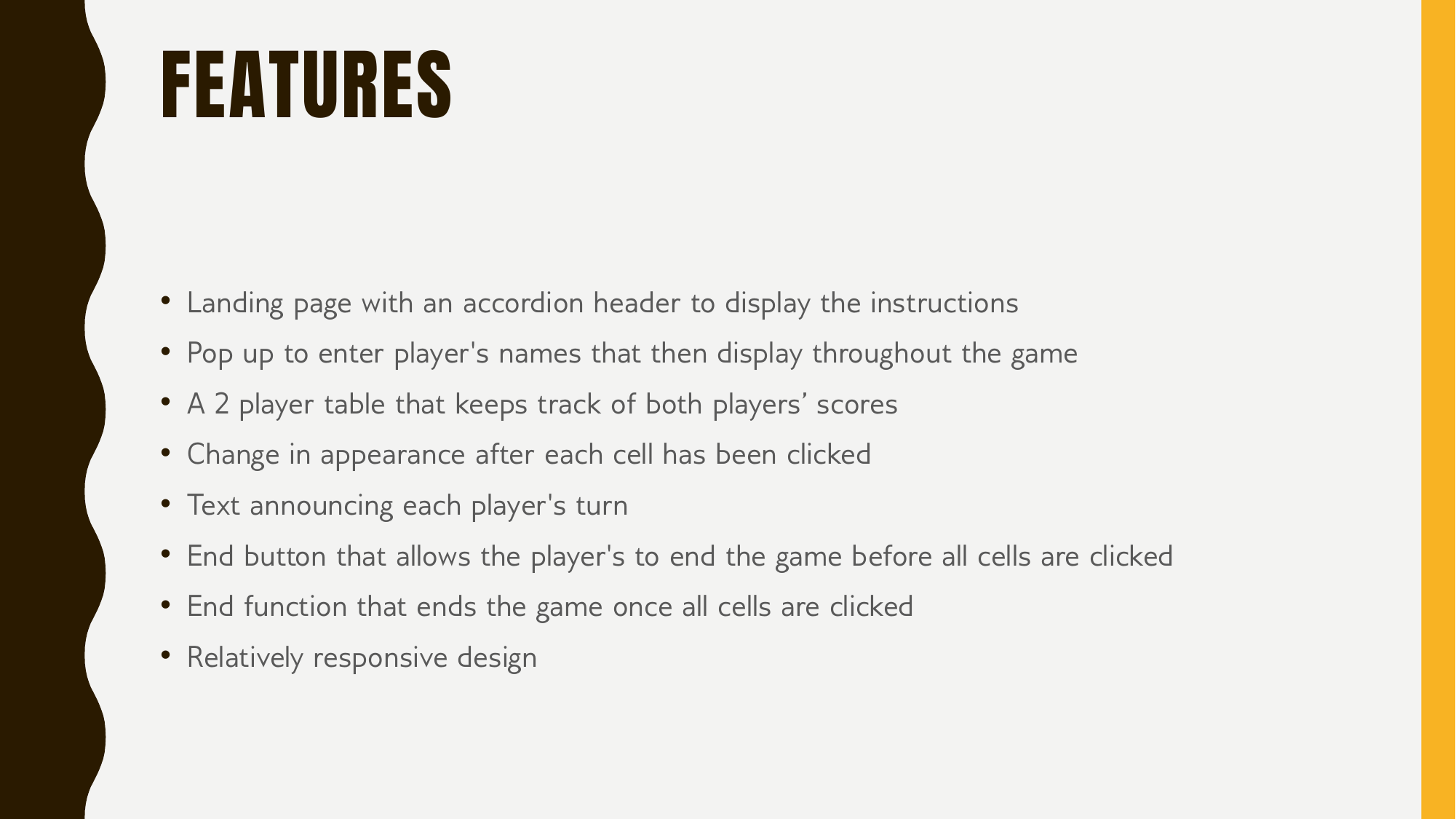

# features
Landing page with an accordion header to display the instructions
Pop up to enter player's names that then display throughout the game
A 2 player table that keeps track of both players’ scores
Change in appearance after each cell has been clicked
Text announcing each player's turn
End button that allows the player's to end the game before all cells are clicked
End function that ends the game once all cells are clicked
Relatively responsive design